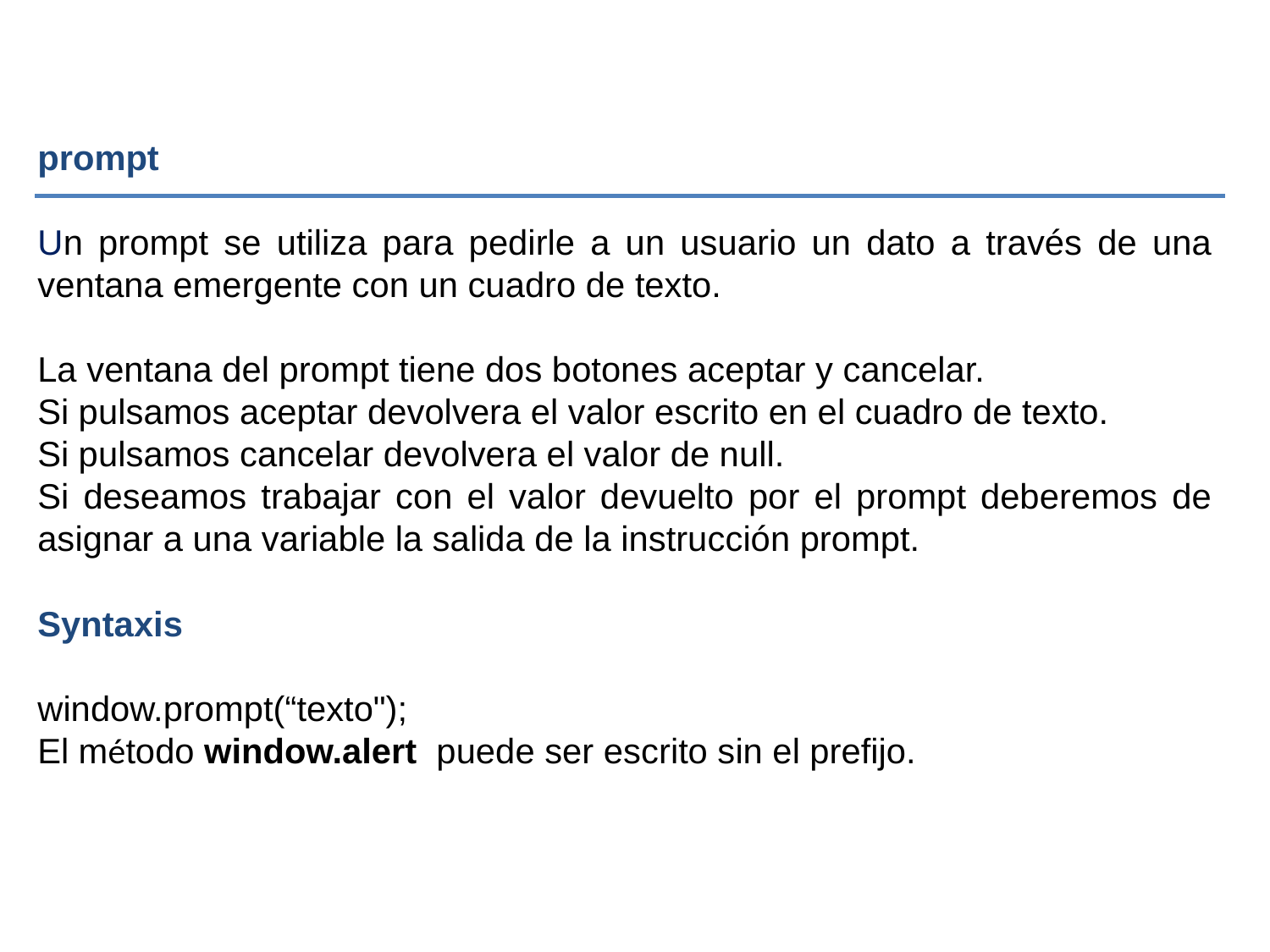

prompt

Un prompt se utiliza para pedirle a un usuario un dato a través de una ventana emergente con un cuadro de texto.

La ventana del prompt tiene dos botones aceptar y cancelar.
Si pulsamos aceptar devolvera el valor escrito en el cuadro de texto.
Si pulsamos cancelar devolvera el valor de null.
Si deseamos trabajar con el valor devuelto por el prompt deberemos de asignar a una variable la salida de la instrucción prompt.

Syntaxis

window.prompt(“texto");
El método window.alert  puede ser escrito sin el prefijo.